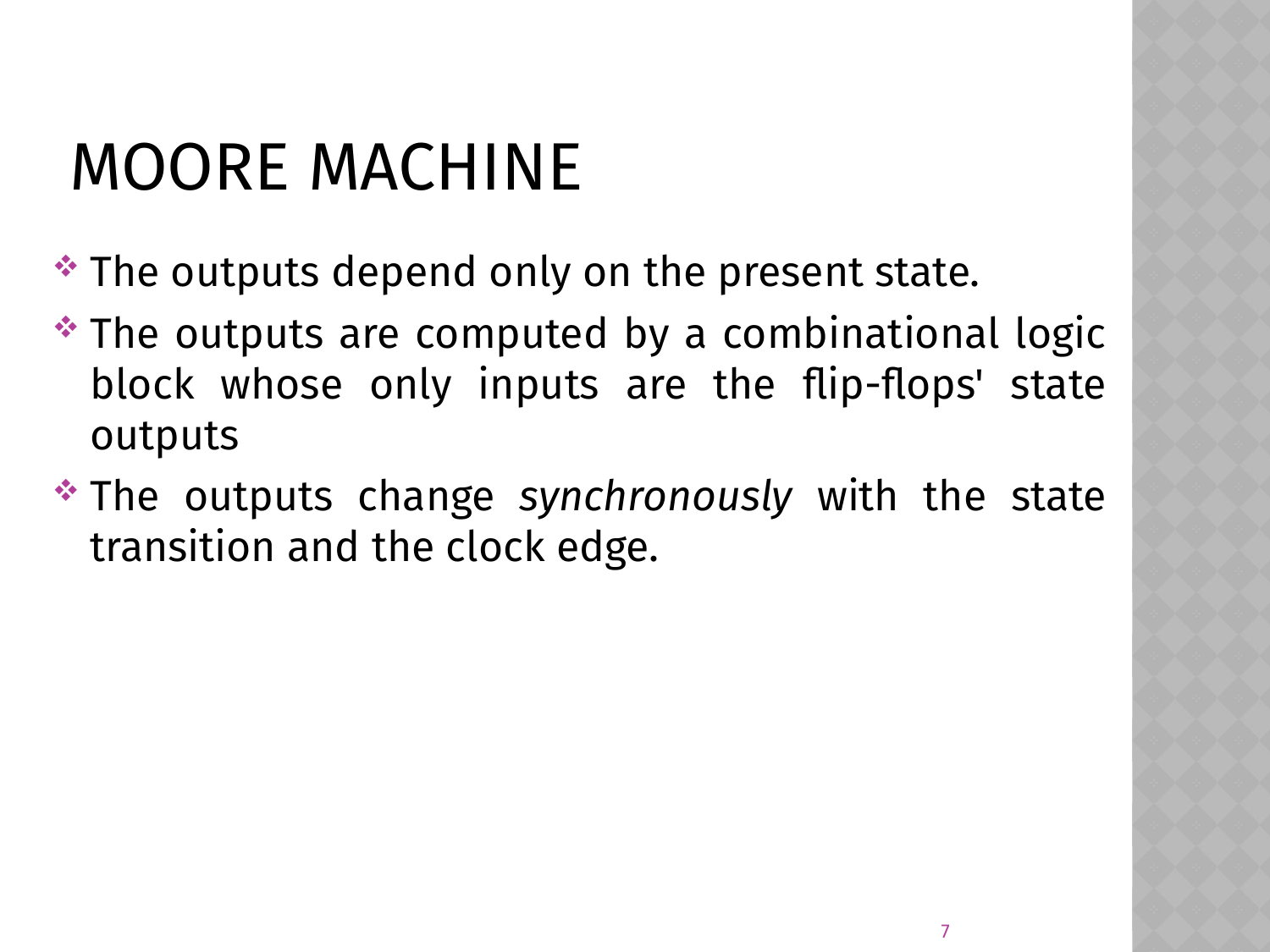

# Moore Machine
The outputs depend only on the present state.
The outputs are computed by a combinational logic block whose only inputs are the flip-flops' state outputs
The outputs change synchronously with the state transition and the clock edge.

7